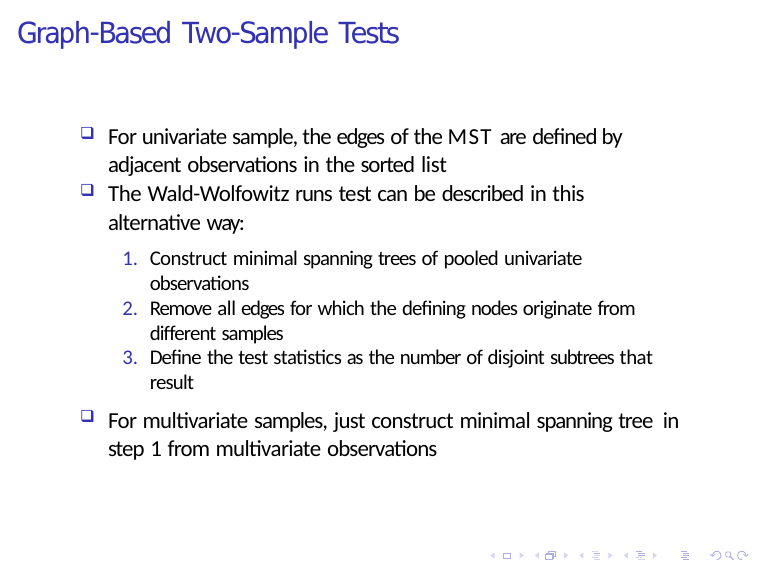

# Graph-Based Two-Sample Tests
For univariate sample, the edges of the MST are defined by  adjacent observations in the sorted list
The Wald-Wolfowitz runs test can be described in this  alternative way:
Construct minimal spanning trees of pooled univariate  observations
Remove all edges for which the defining nodes originate from  different samples
Define the test statistics as the number of disjoint subtrees that
result
For multivariate samples, just construct minimal spanning tree  in step 1 from multivariate observations